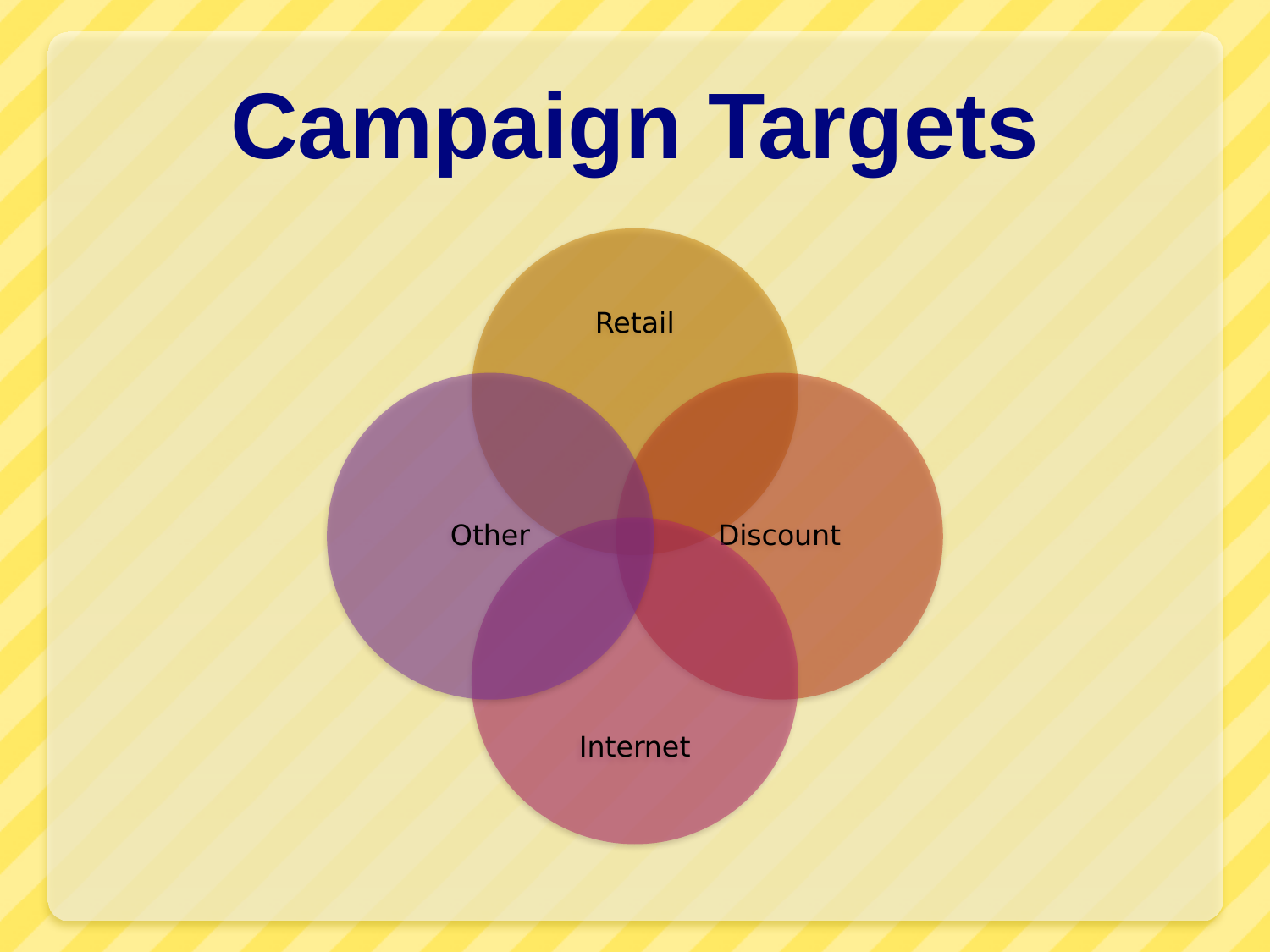

# Campaign Targets
Retail
Discount
Internet
Other